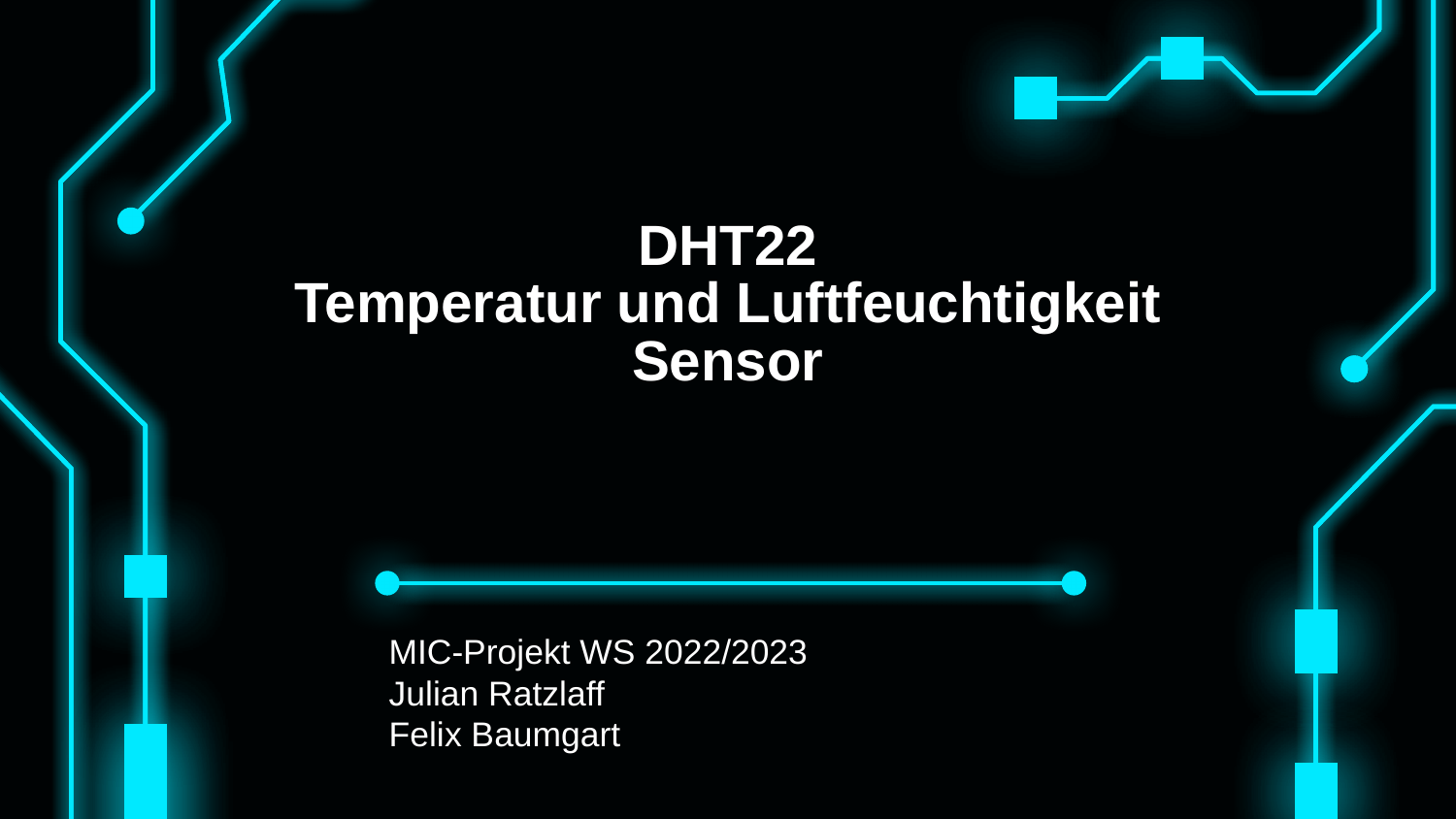

# DHT22 Temperatur und Luftfeuchtigkeit Sensor

MIC-Projekt WS 2022/2023
Julian Ratzlaff
Felix Baumgart